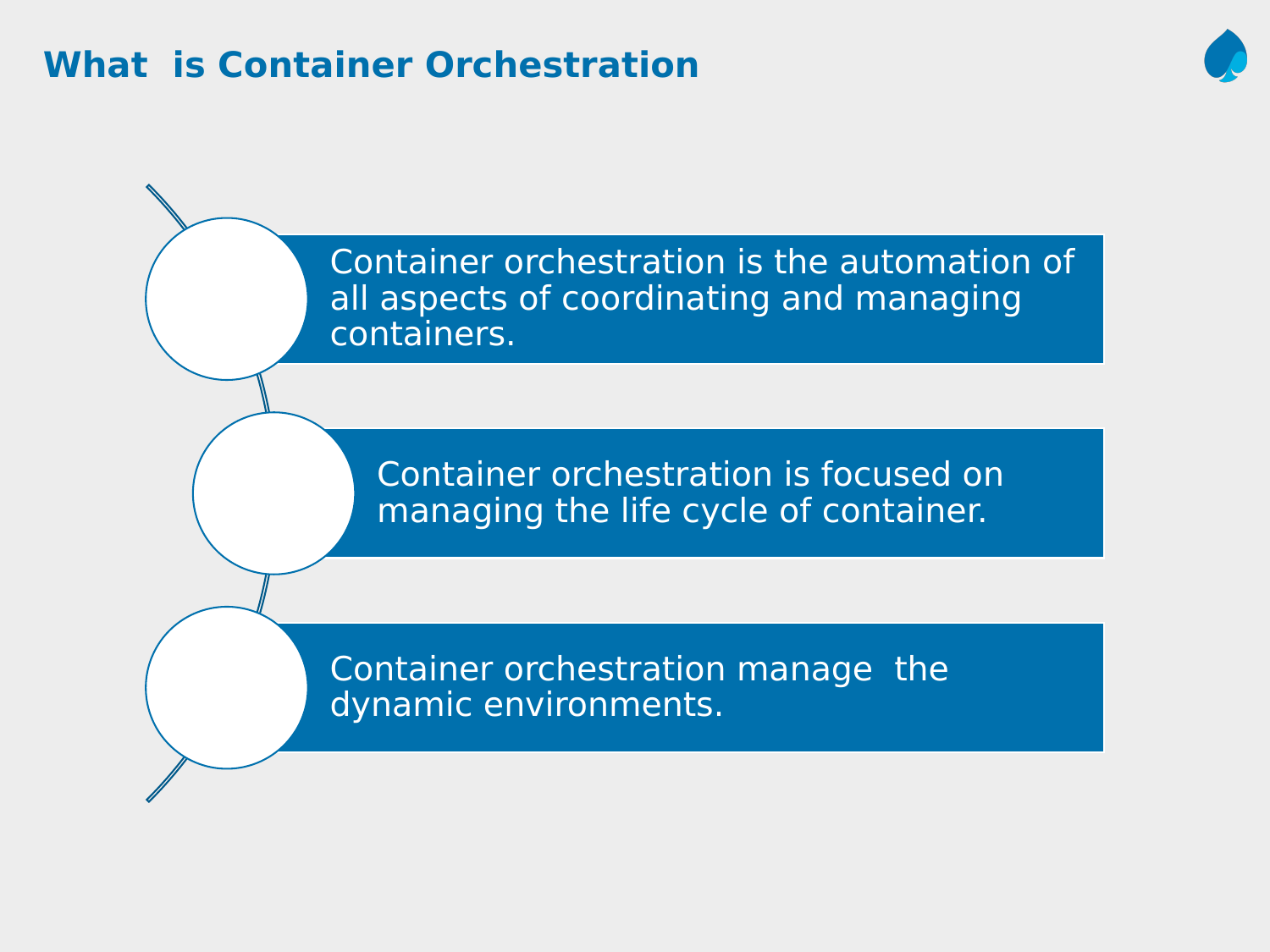

# What  is Container Orchestration
Container orchestration is the automation of all aspects of coordinating and managing containers.
Container orchestration is focused on managing the life cycle of container.
Container orchestration manage  the dynamic environments.